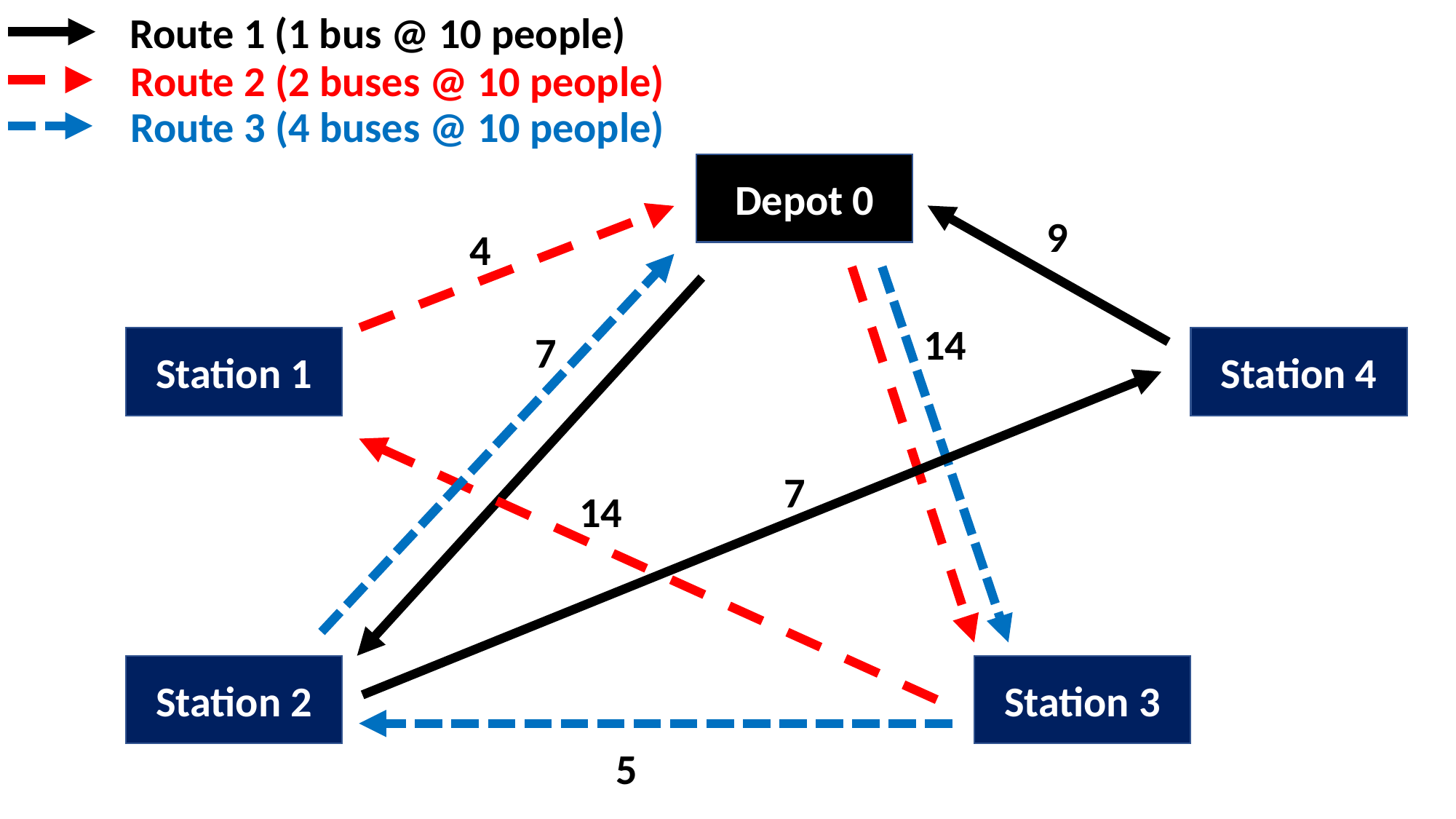

Route 1 (1 bus @ 10 people)
Route 2 (2 buses @ 10 people)
Route 3 (4 buses @ 10 people)
Depot 0
9
4
14
7
Station 1
Station 4
7
14
Station 2
Station 3
5